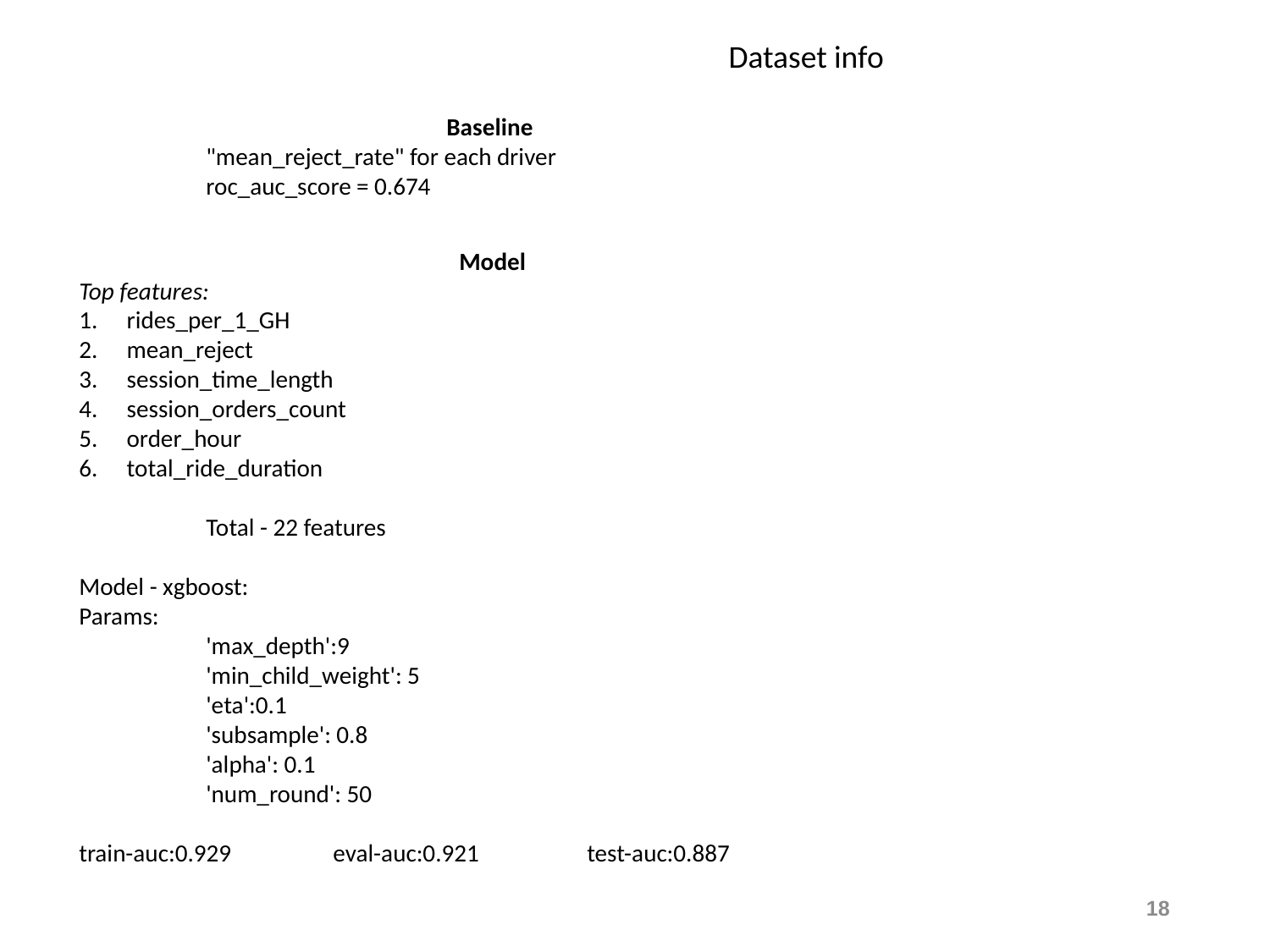

Dataset info
Baseline
	"mean_reject_rate" for each driver
	roc_auc_score = 0.674
 Model
Top features:
rides_per_1_GH
mean_reject
session_time_length
session_orders_count
order_hour
total_ride_duration

	Total - 22 features

Model - xgboost:
Params:
	'max_depth':9
	'min_child_weight': 5
	'eta':0.1
	'subsample': 0.8
	'alpha': 0.1
	'num_round': 50

train-auc:0.929	eval-auc:0.921	test-auc:0.887
18